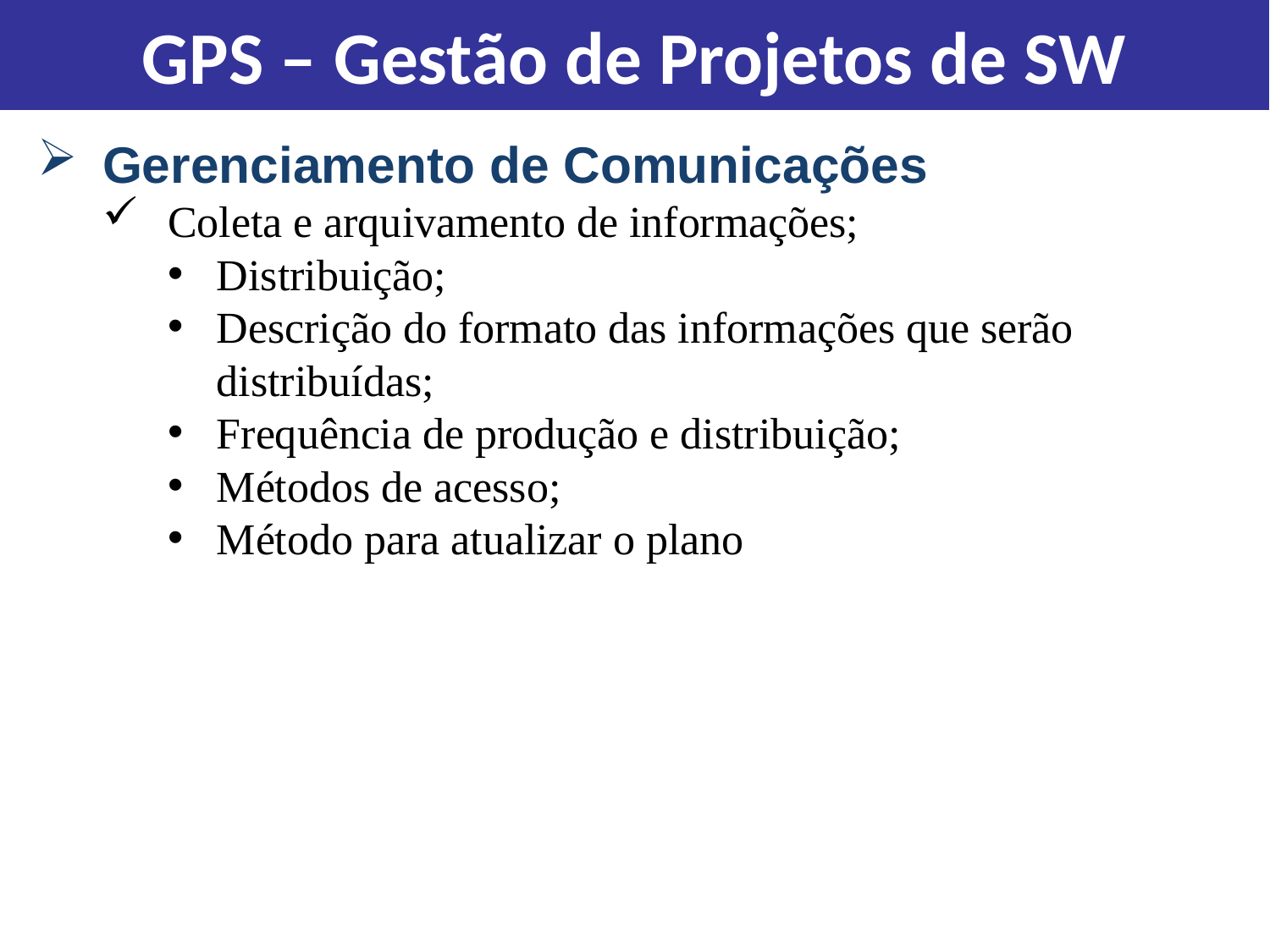

GPS – Gestão de Projetos de SW
Gerenciamento de Comunicações
Coleta e arquivamento de informações;
Distribuição;
Descrição do formato das informações que serão distribuídas;
Frequência de produção e distribuição;
Métodos de acesso;
Método para atualizar o plano